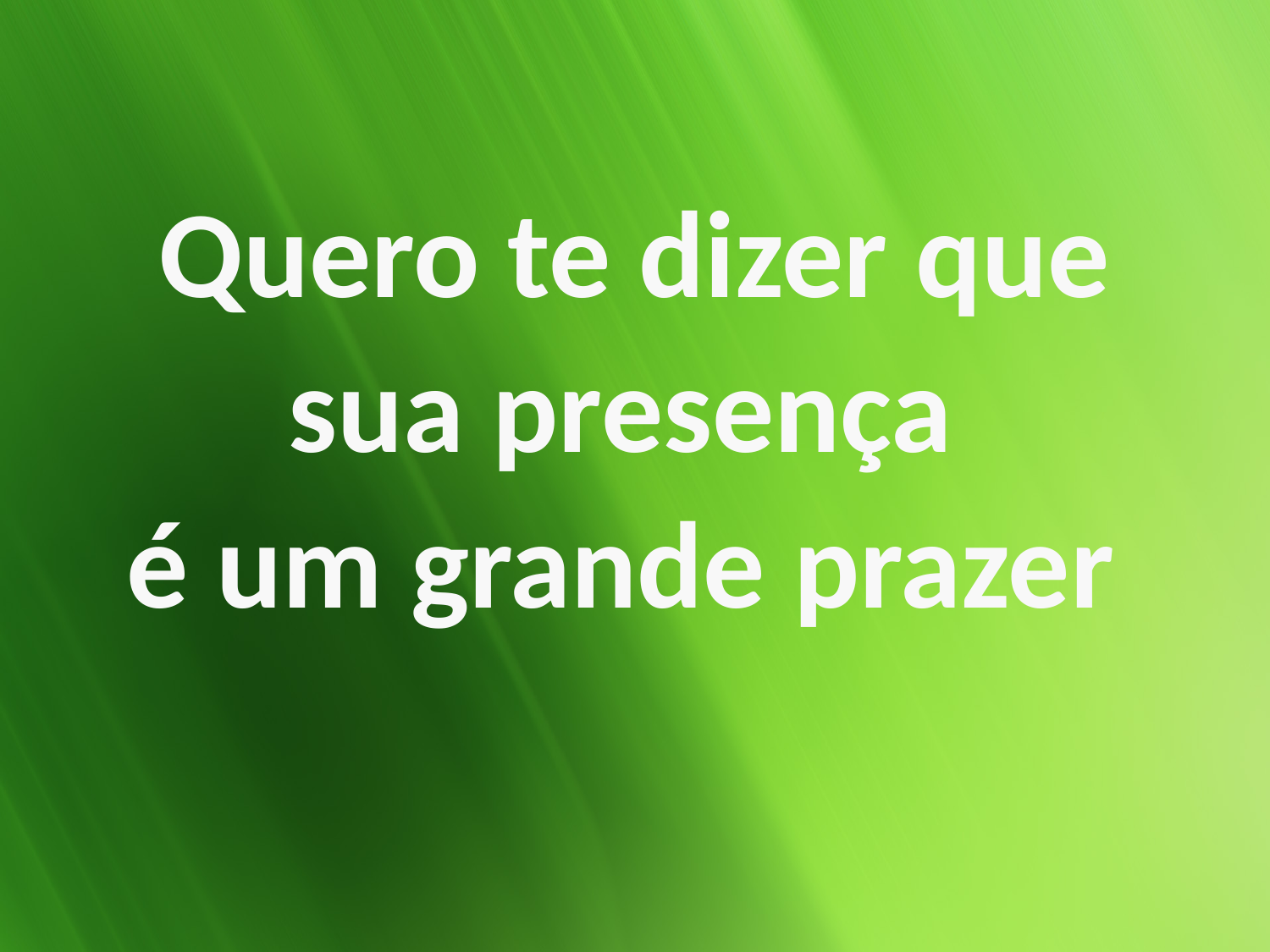

Quero te dizer que sua presença
é um grande prazer